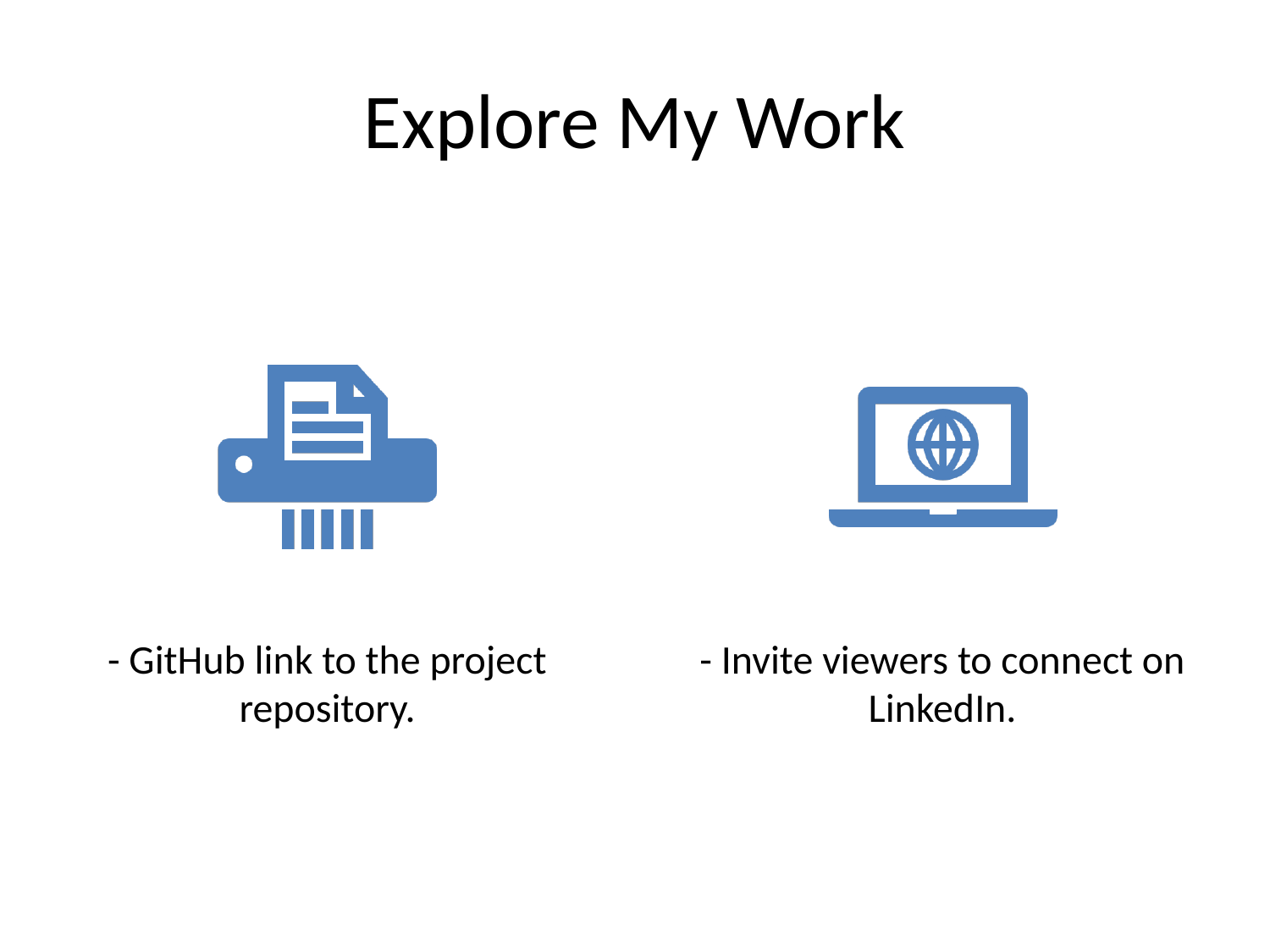

# Explore My Work
- GitHub link to the project repository.
- Invite viewers to connect on LinkedIn.